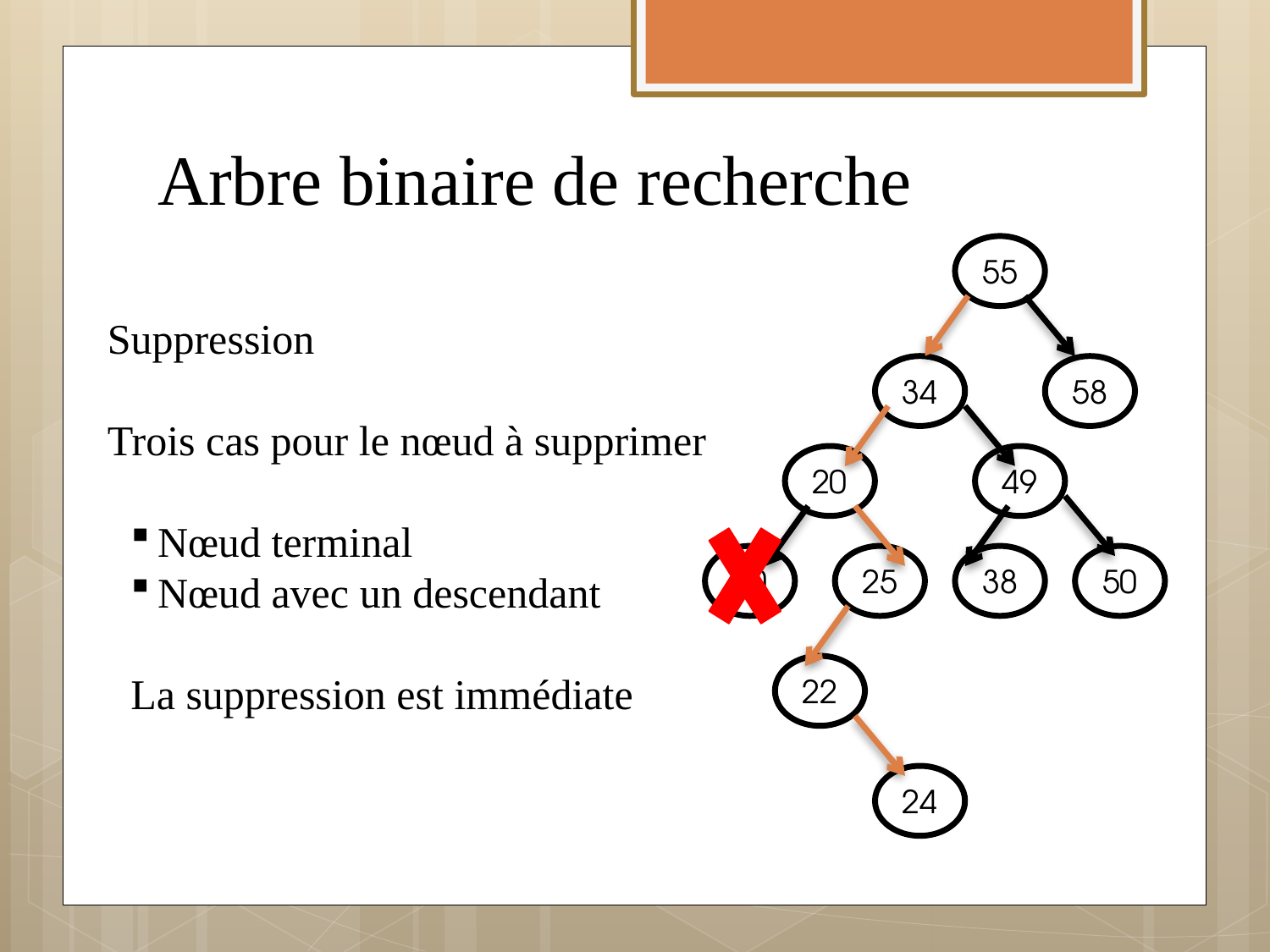

# Arbre binaire de recherche
55
Suppression

Trois cas pour le nœud à supprimer

Nœud terminal
Nœud avec un descendant

La suppression est immédiate
34
58
20
49

10
25
38
50
22
24